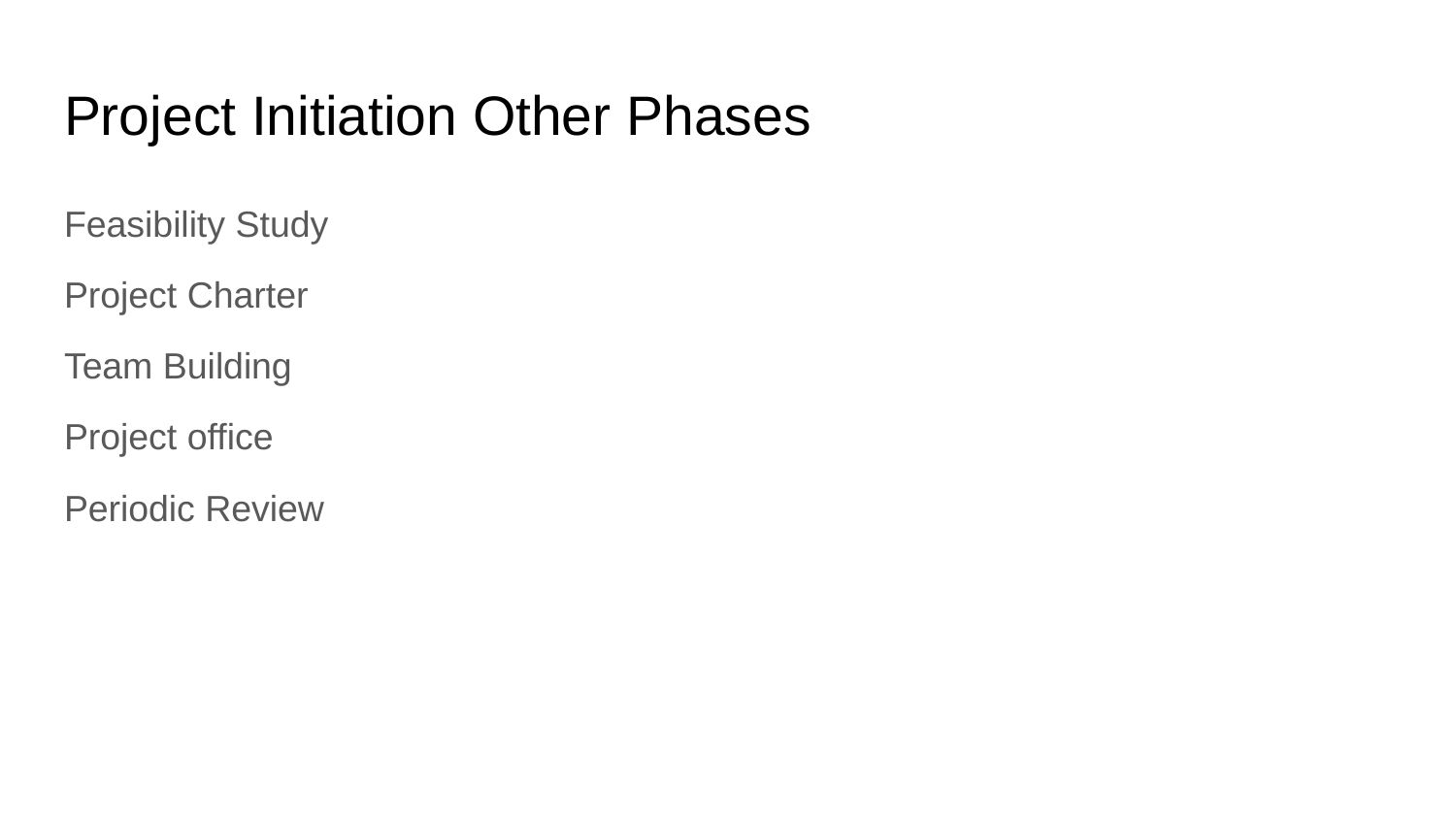

# Project Initiation Other Phases
Feasibility Study
Project Charter
Team Building
Project office
Periodic Review